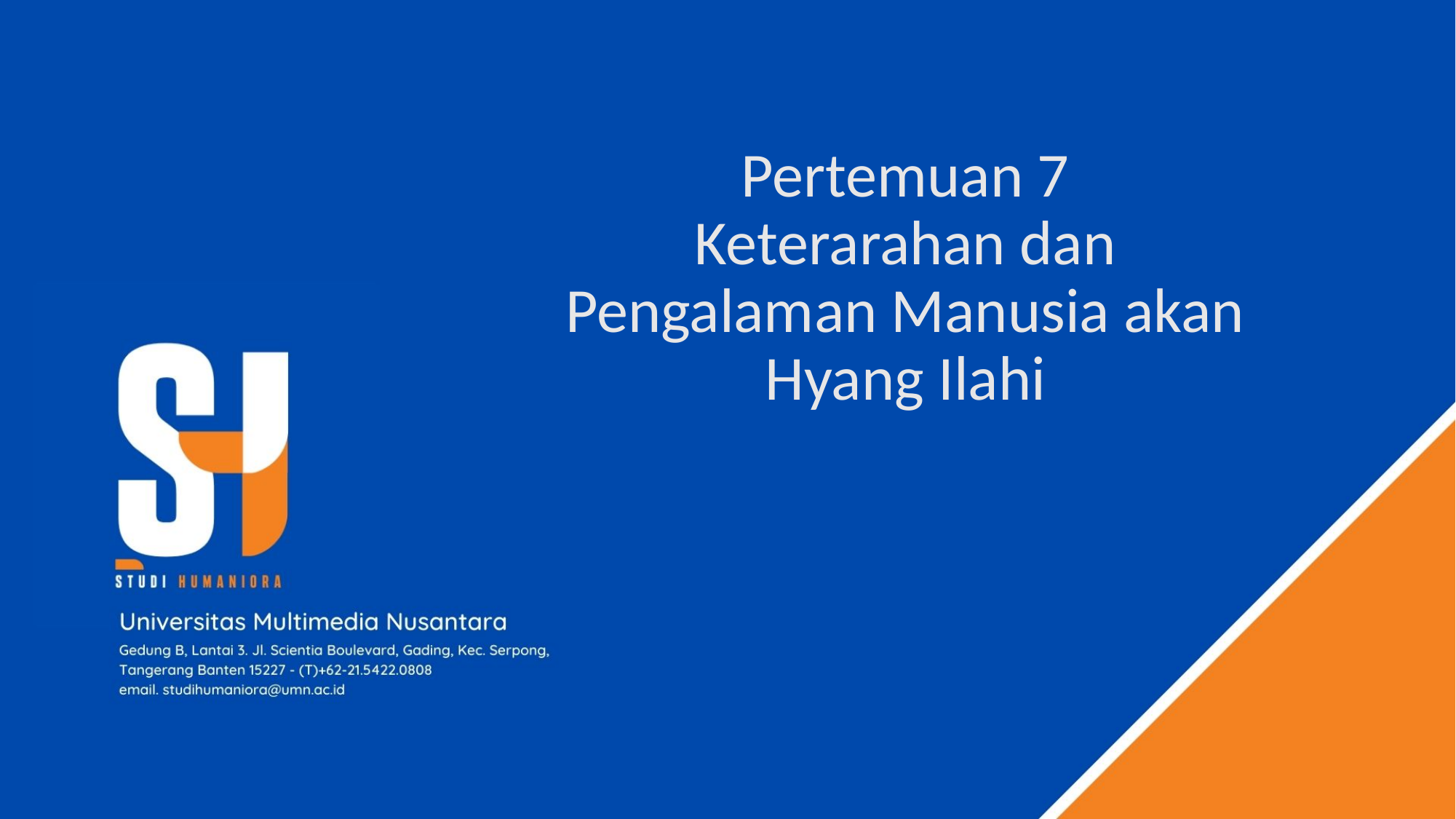

# Pertemuan 7 Keterarahan dan Pengalaman Manusia akan Hyang Ilahi